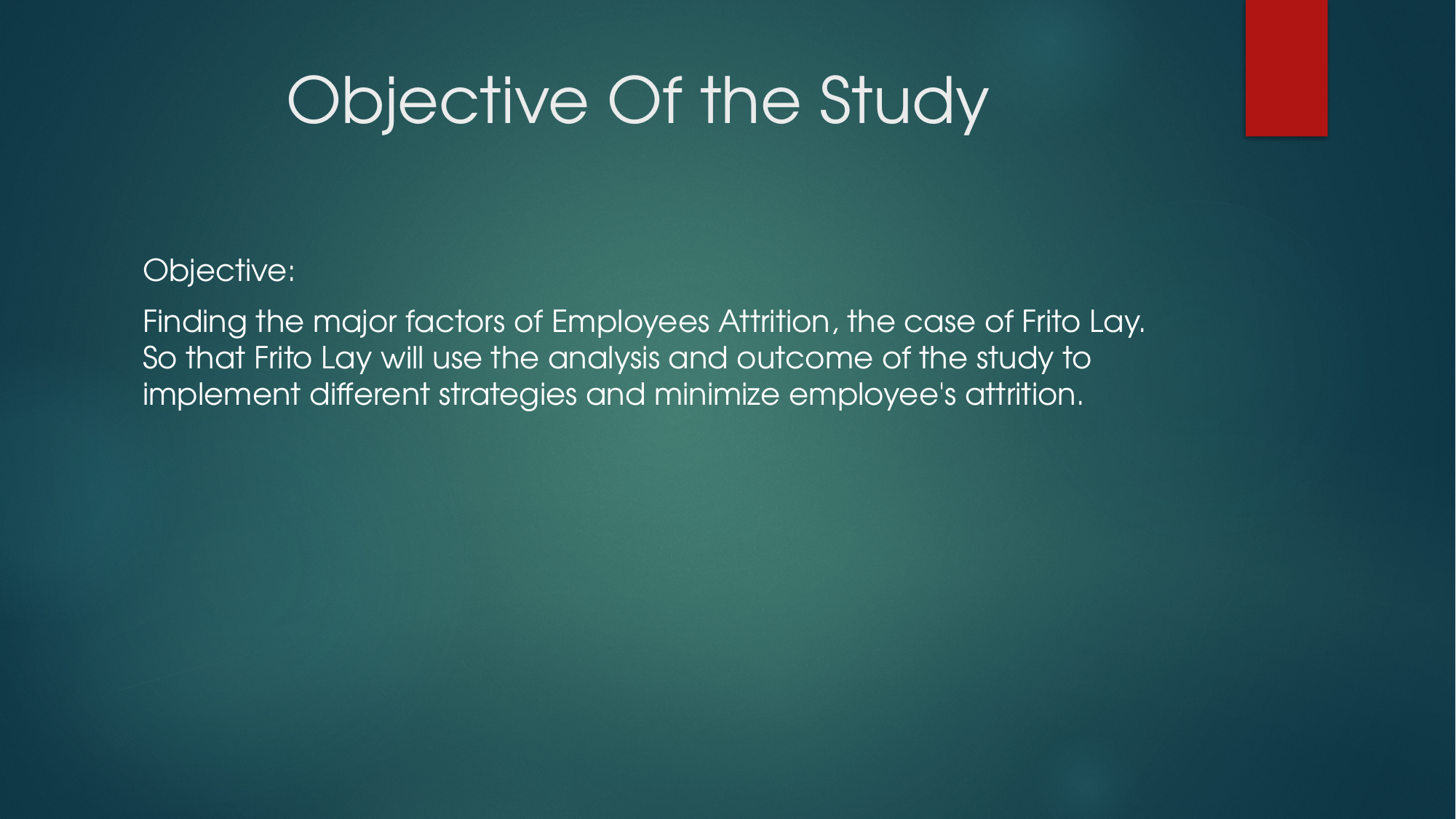

# Objective Of the Study
Objective:
Finding the major factors of Employees Attrition, the case of Frito Lay. So that Frito Lay will use the analysis and outcome of the study to  implement different strategies and minimize employee's attrition.